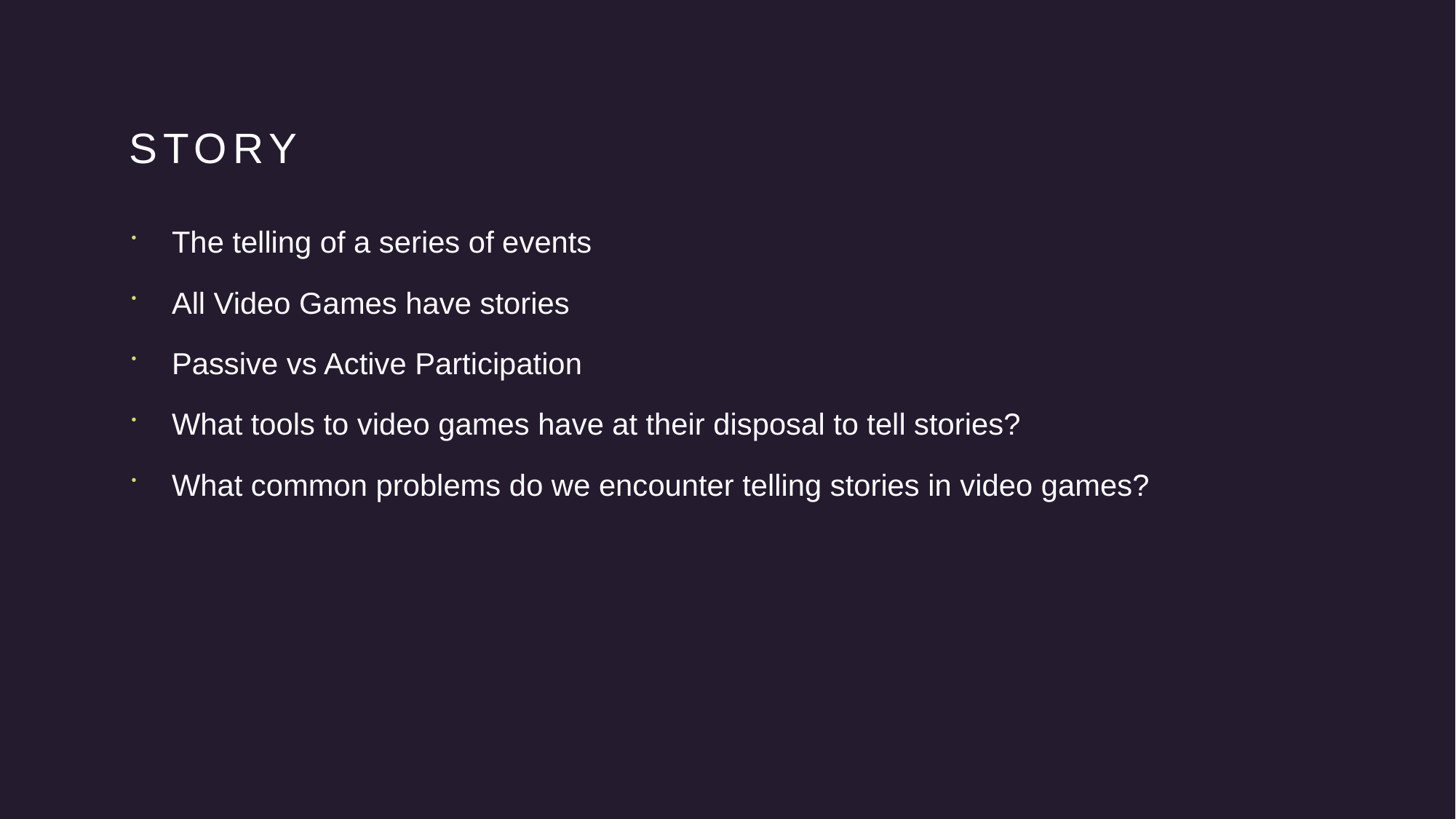

# Story
The telling of a series of events
All Video Games have stories
Passive vs Active Participation
What tools to video games have at their disposal to tell stories?
What common problems do we encounter telling stories in video games?